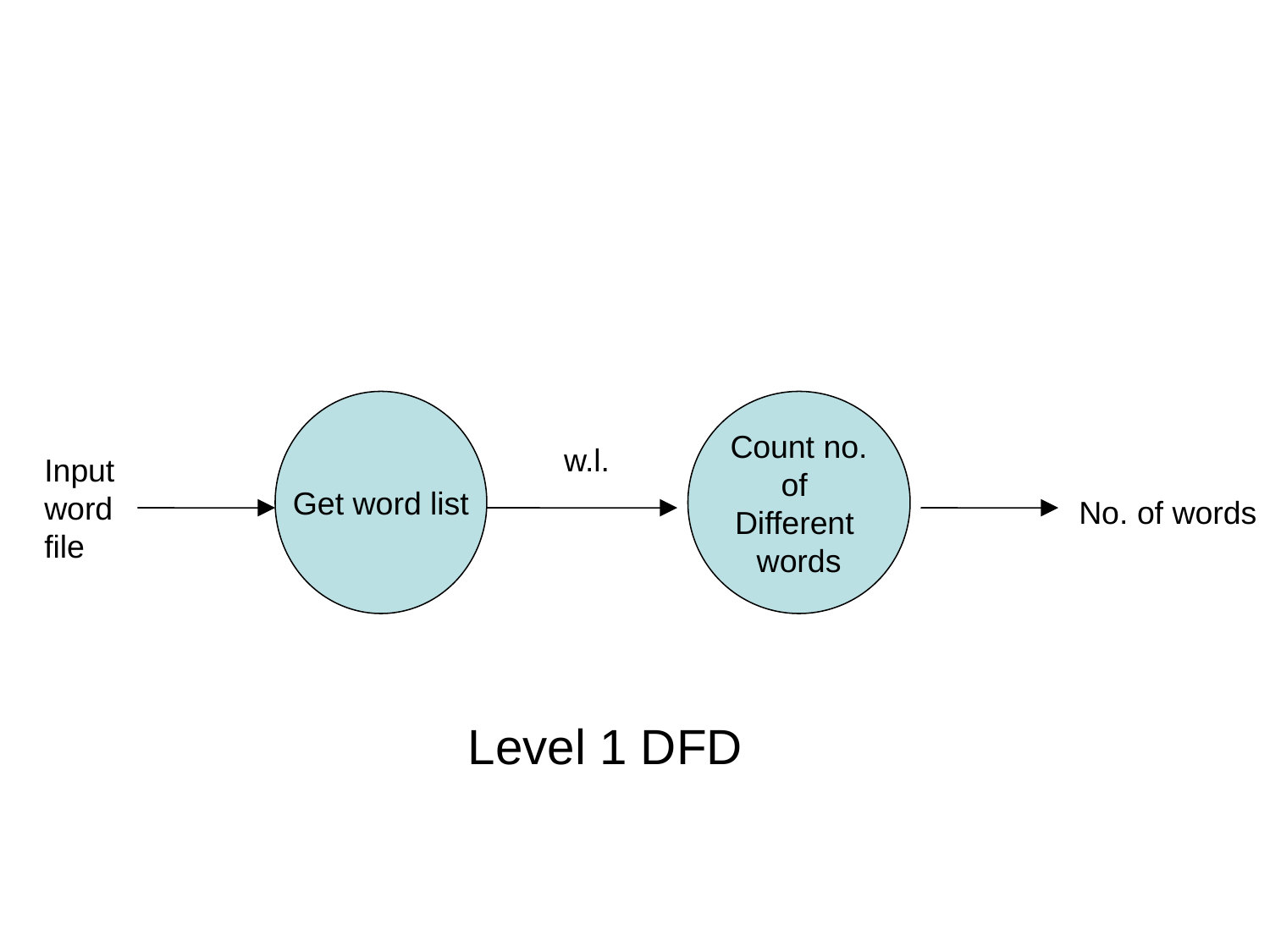

Get word list
Count no.
of
Different
words
w.l.
Input
word
file
No. of words

Level 1 DFD